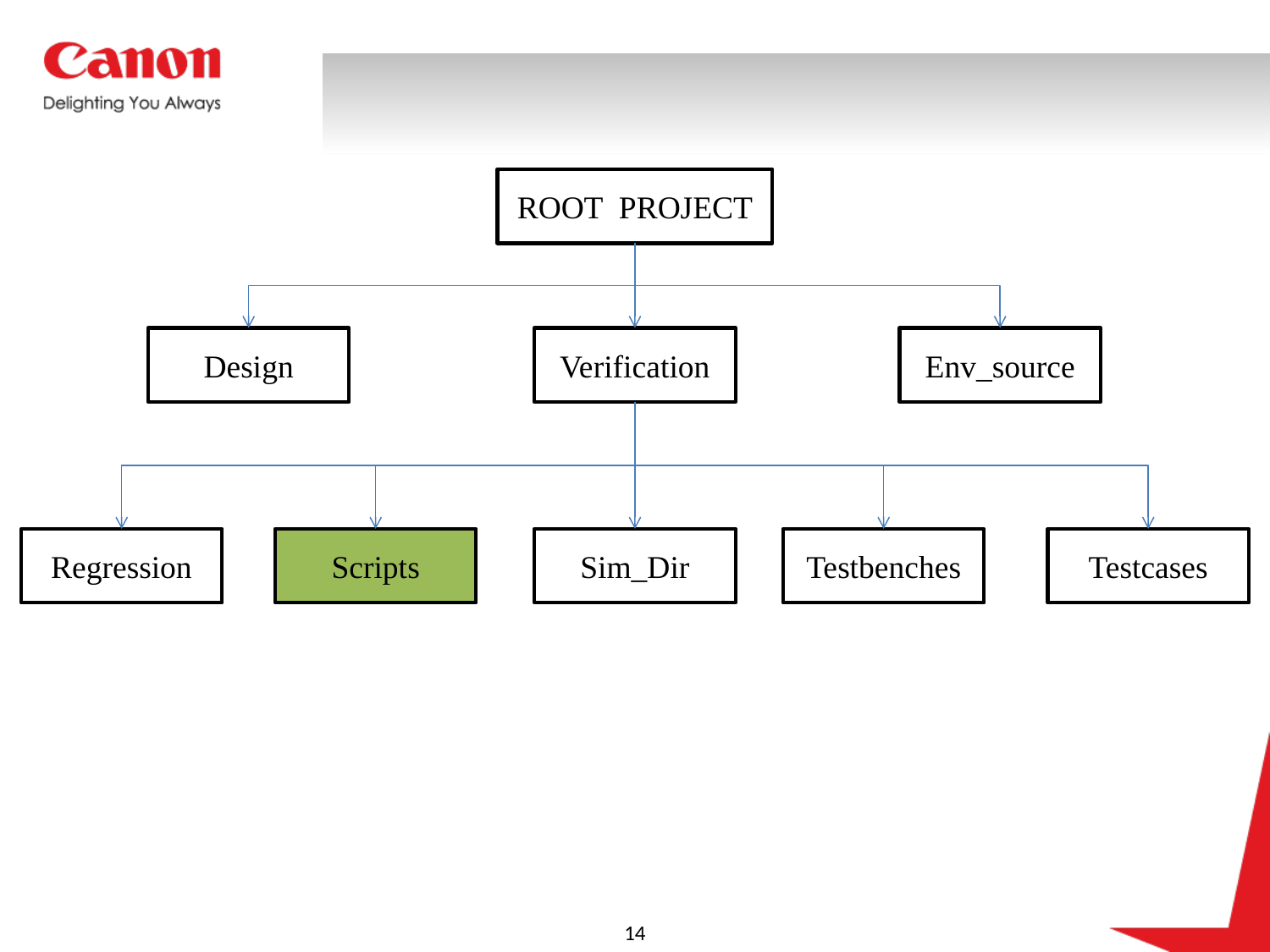

ROOT  PROJECT
Design
Verification
Env_source
Regression
Scripts
Sim_Dir
Testbenches
Testcases